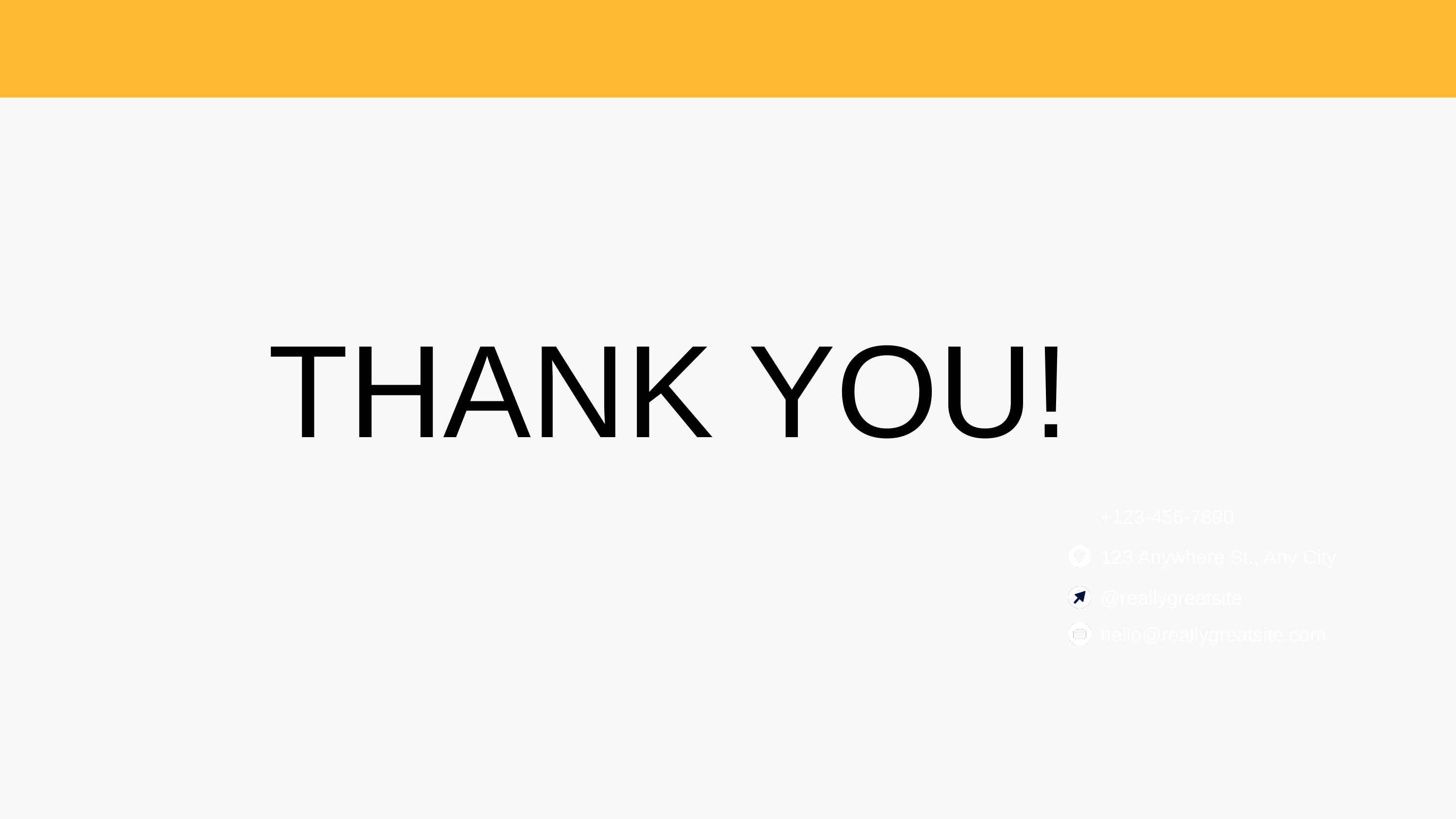

THANK YOU!
+123-456-7890
123 Anywhere St., Any City

@reallygreatsite

hello@reallygreatsite.com